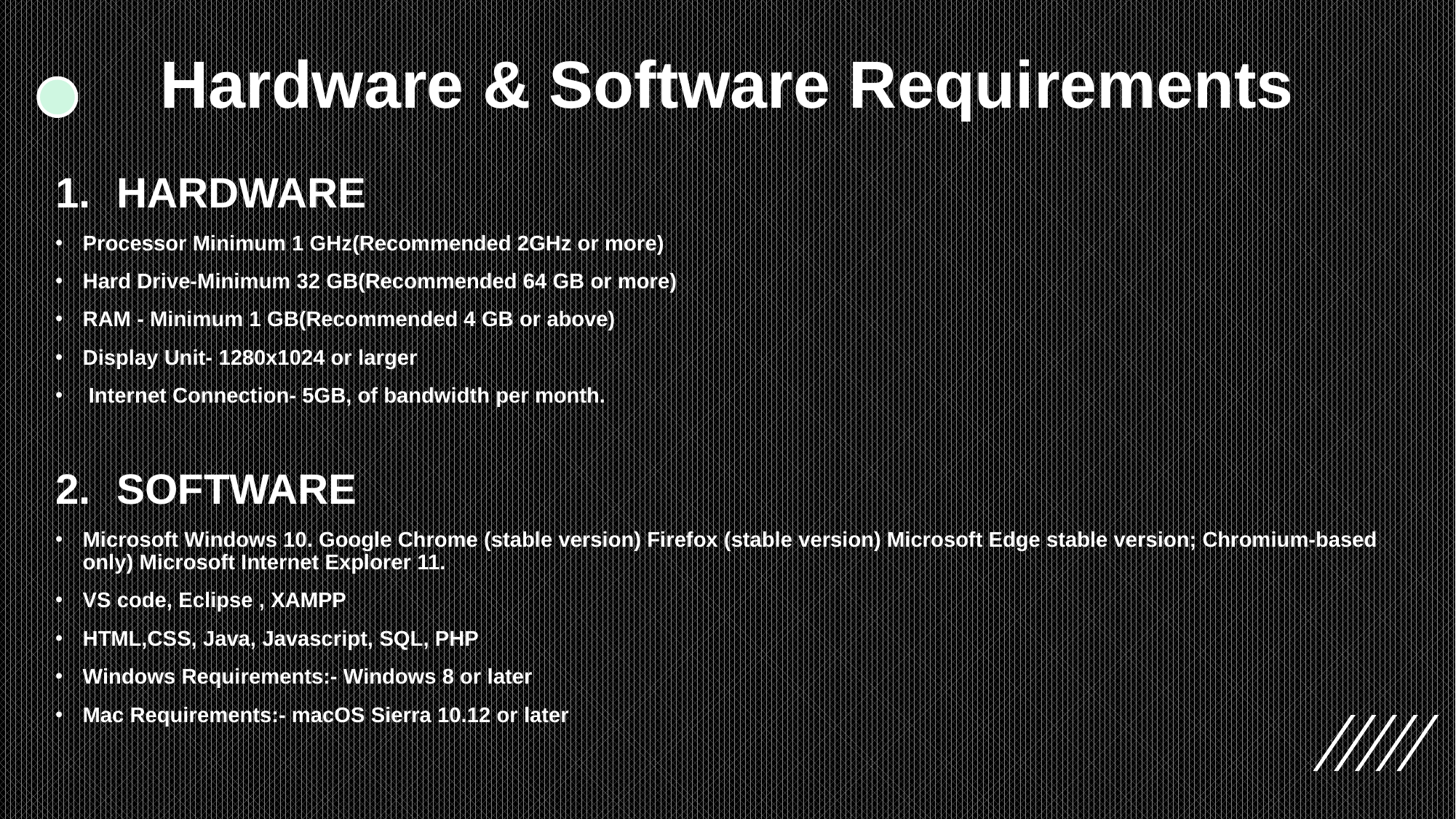

# Hardware & Software Requirements
HARDWARE
Processor Minimum 1 GHz(Recommended 2GHz or more)
Hard Drive-Minimum 32 GB(Recommended 64 GB or more)
RAM - Minimum 1 GB(Recommended 4 GB or above)
Display Unit- 1280x1024 or larger
 Internet Connection- 5GB, of bandwidth per month.

SOFTWARE
Microsoft Windows 10. Google Chrome (stable version) Firefox (stable version) Microsoft Edge stable version; Chromium-based only) Microsoft Internet Explorer 11.
VS code, Eclipse , XAMPP
HTML,CSS, Java, Javascript, SQL, PHP
Windows Requirements:- Windows 8 or later
Mac Requirements:- macOS Sierra 10.12 or later